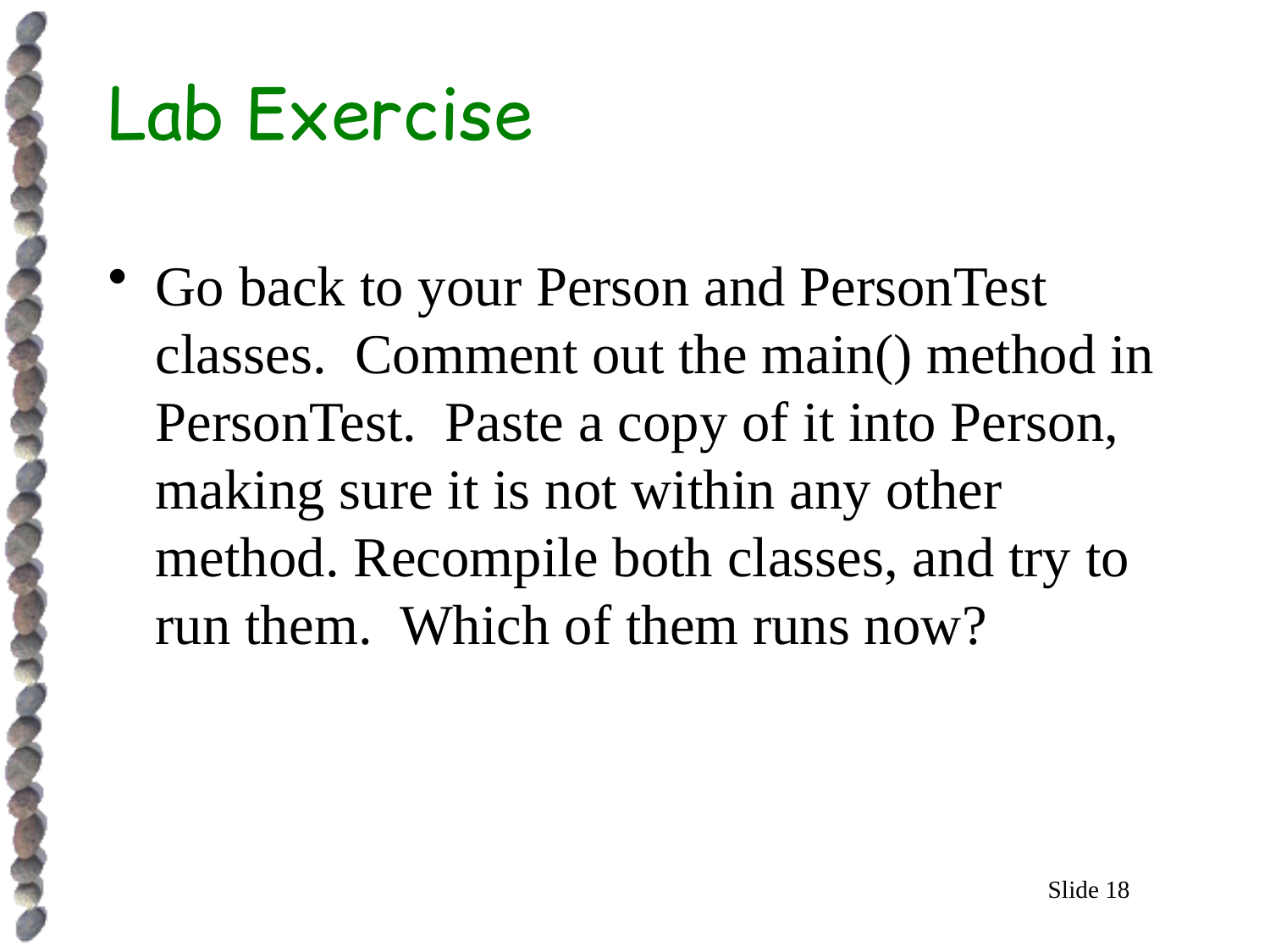

# Lab Exercise
Go back to your Person and PersonTest classes.  Comment out the main() method in PersonTest.  Paste a copy of it into Person, making sure it is not within any other method. Recompile both classes, and try to run them.  Which of them runs now?
Slide 18